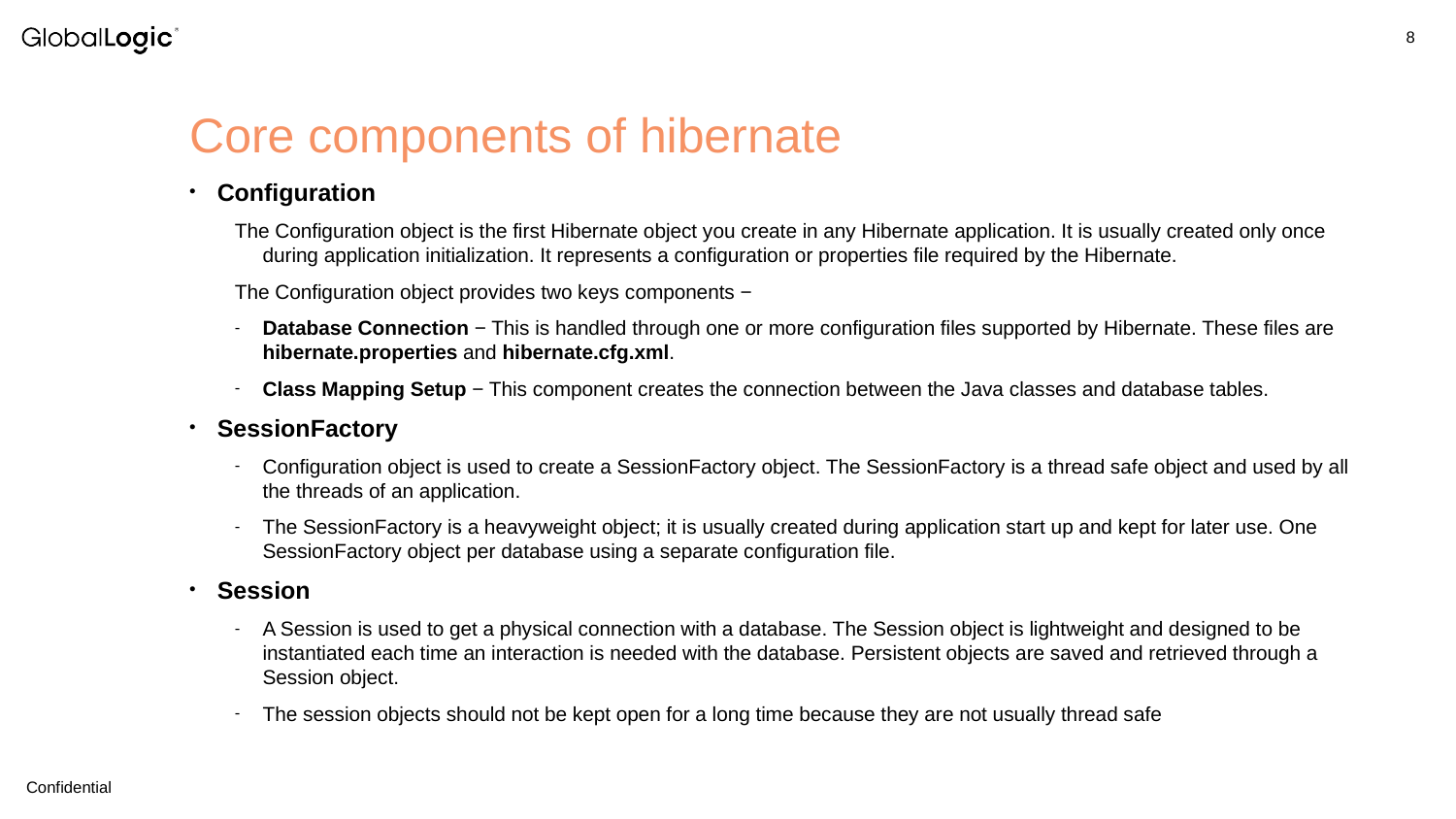

Core components of hibernate
Configuration
The Configuration object is the first Hibernate object you create in any Hibernate application. It is usually created only once during application initialization. It represents a configuration or properties file required by the Hibernate.
The Configuration object provides two keys components −
Database Connection − This is handled through one or more configuration files supported by Hibernate. These files are hibernate.properties and hibernate.cfg.xml.
Class Mapping Setup − This component creates the connection between the Java classes and database tables.
SessionFactory
Configuration object is used to create a SessionFactory object. The SessionFactory is a thread safe object and used by all the threads of an application.
The SessionFactory is a heavyweight object; it is usually created during application start up and kept for later use. One SessionFactory object per database using a separate configuration file.
Session
A Session is used to get a physical connection with a database. The Session object is lightweight and designed to be instantiated each time an interaction is needed with the database. Persistent objects are saved and retrieved through a Session object.
The session objects should not be kept open for a long time because they are not usually thread safe